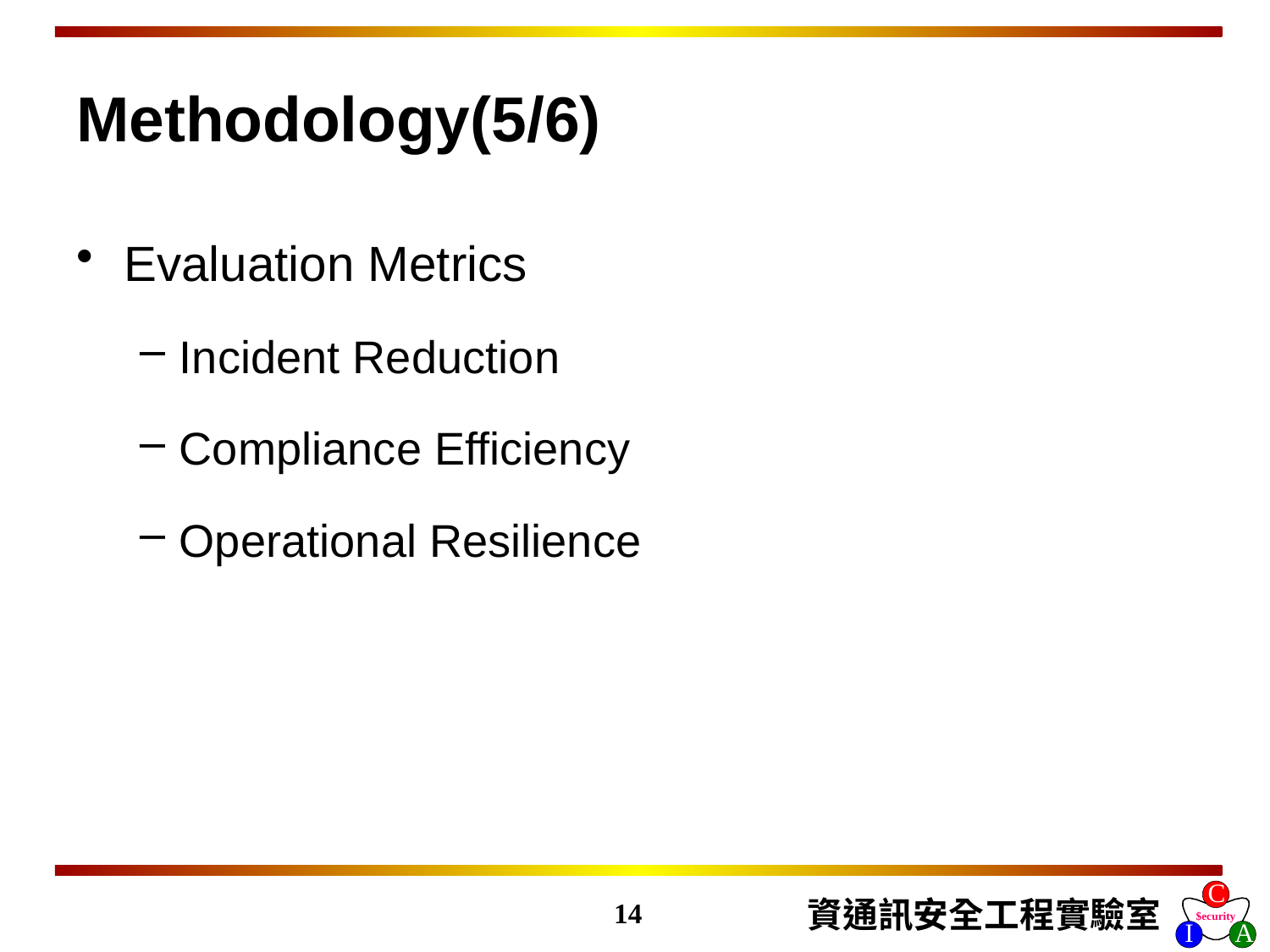

# Methodology(5/6)
Evaluation Metrics
Incident Reduction
Compliance Efficiency
Operational Resilience
14